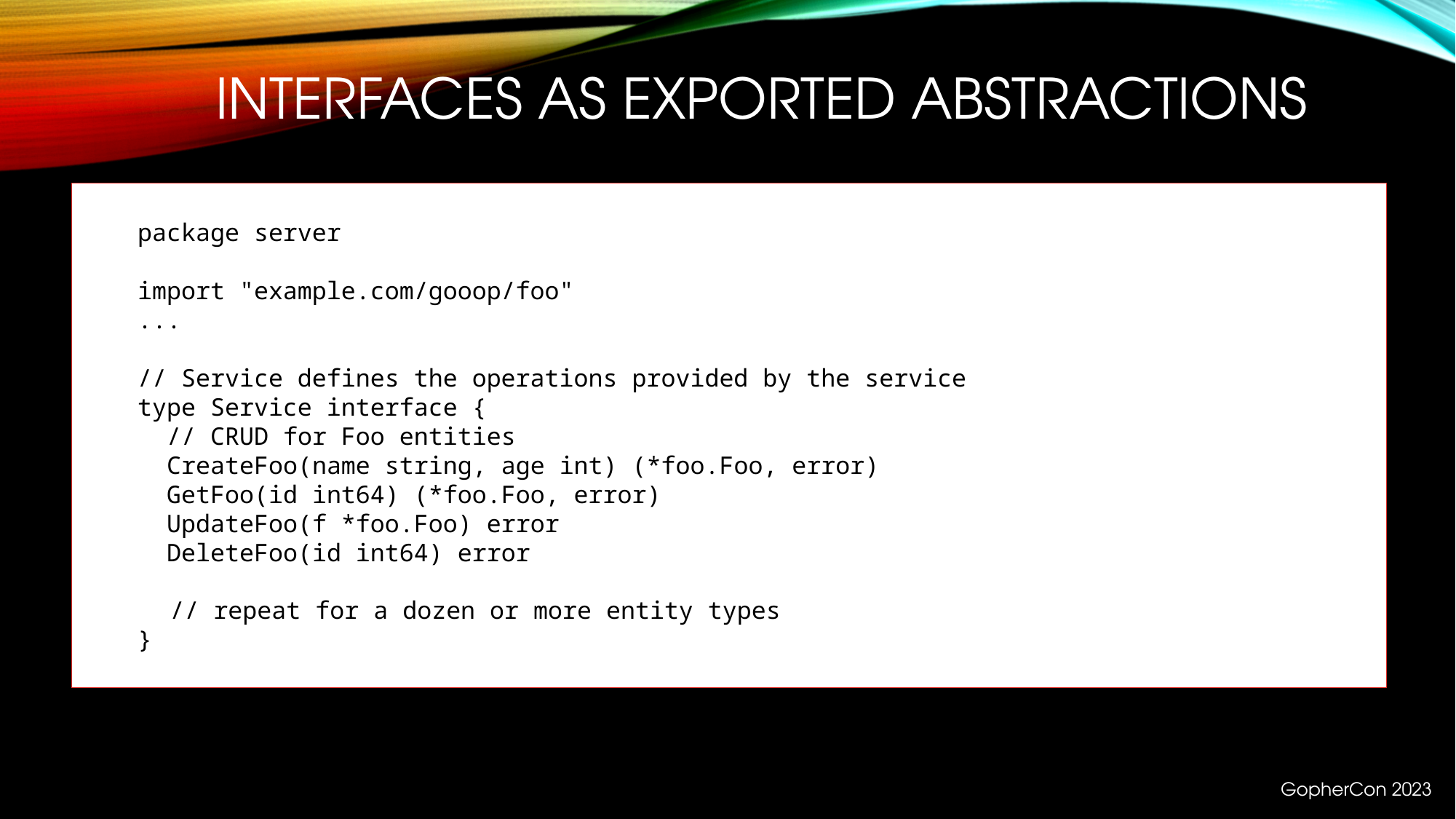

# Interfaces as exported abstractions

package server

import "example.com/gooop/foo"
...

// Service defines the operations provided by the service
type Service interface {
  // CRUD for Foo entities
  CreateFoo(name string, age int) (*foo.Foo, error)
  GetFoo(id int64) (*foo.Foo, error)
  UpdateFoo(f *foo.Foo) error
  DeleteFoo(id int64) error
      // repeat for a dozen or more entity types
}

GopherCon 2023